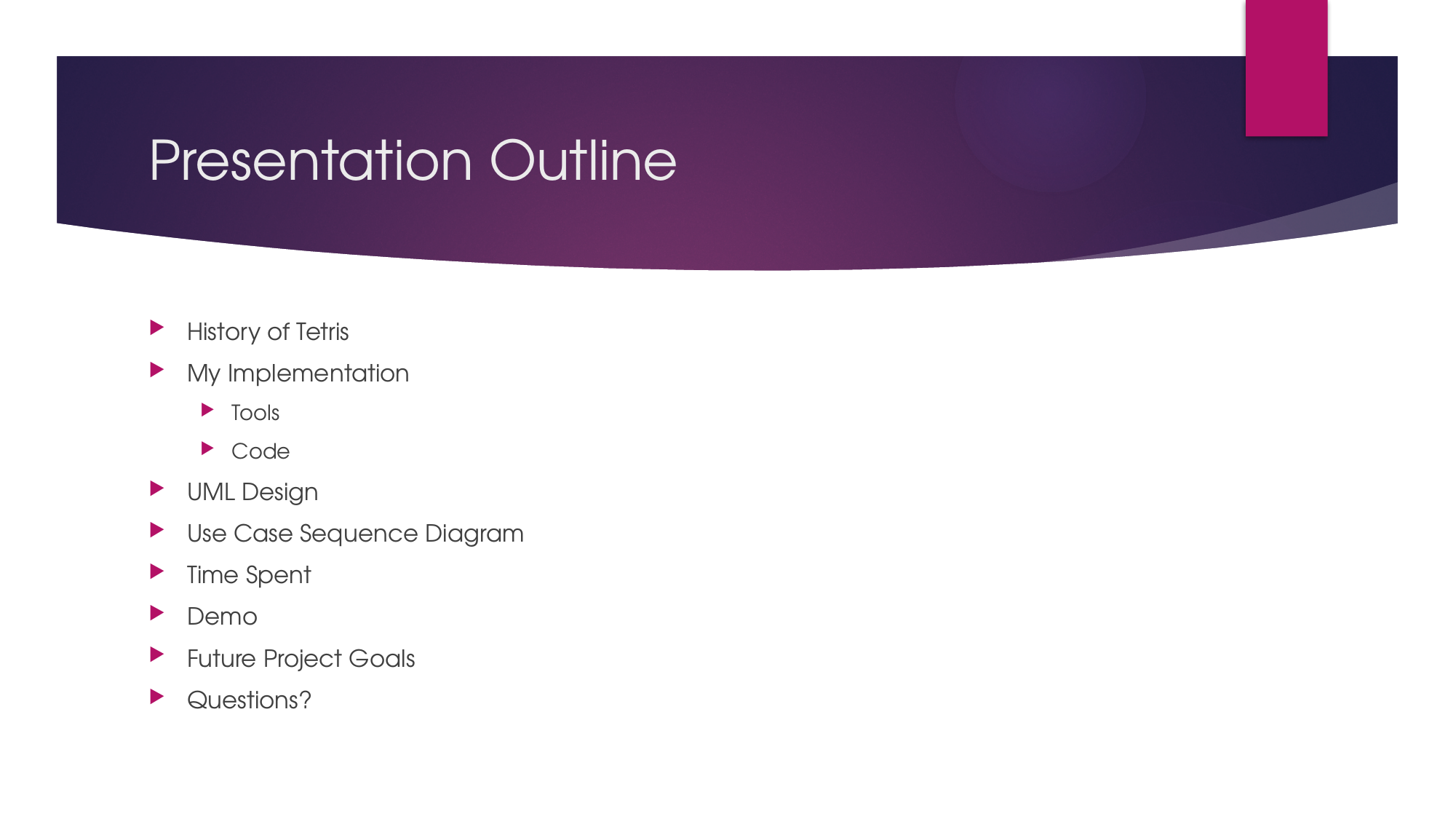

# Presentation Outline
History of Tetris
My Implementation
Tools
Code
UML Design
Use Case Sequence Diagram
Time Spent
Demo
Future Project Goals
Questions?